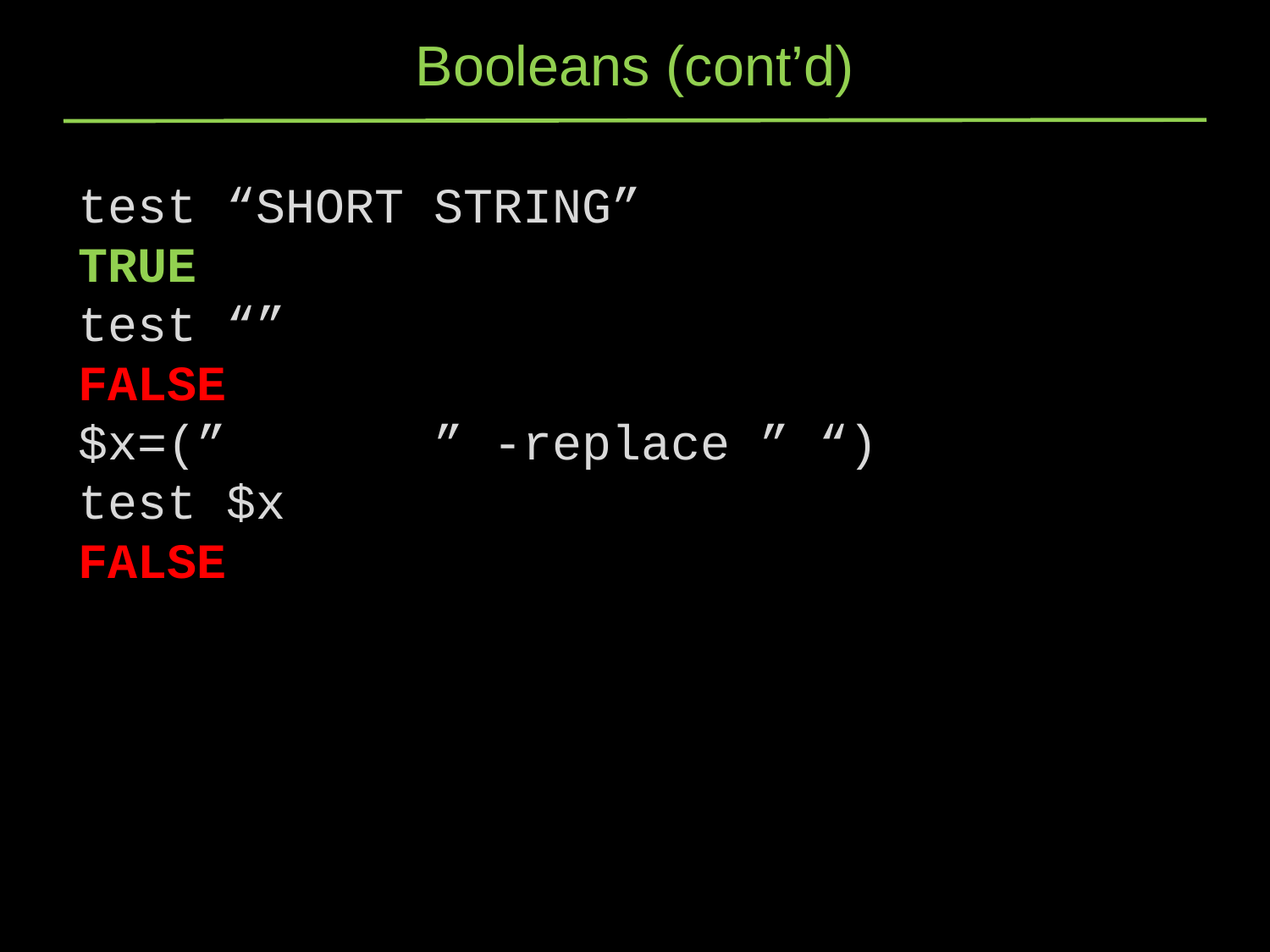

# Booleans (cont’d)
test “SHORT STRING”
TRUE
test “”
FALSE
$x=(”       ” -replace ” “)
test $x
FALSE